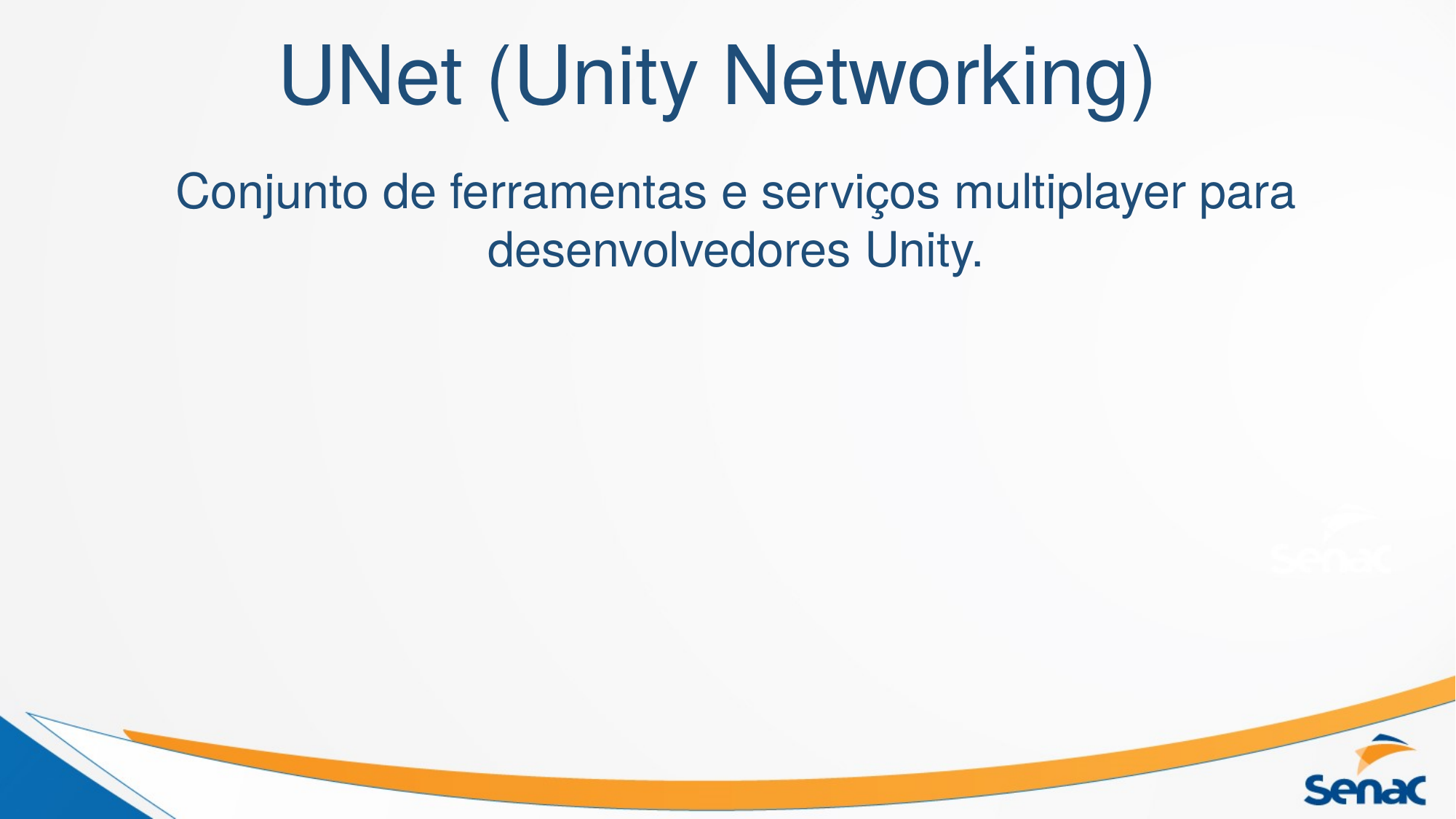

# UNet (Unity Networking)
Conjunto de ferramentas e serviços multiplayer para desenvolvedores Unity.